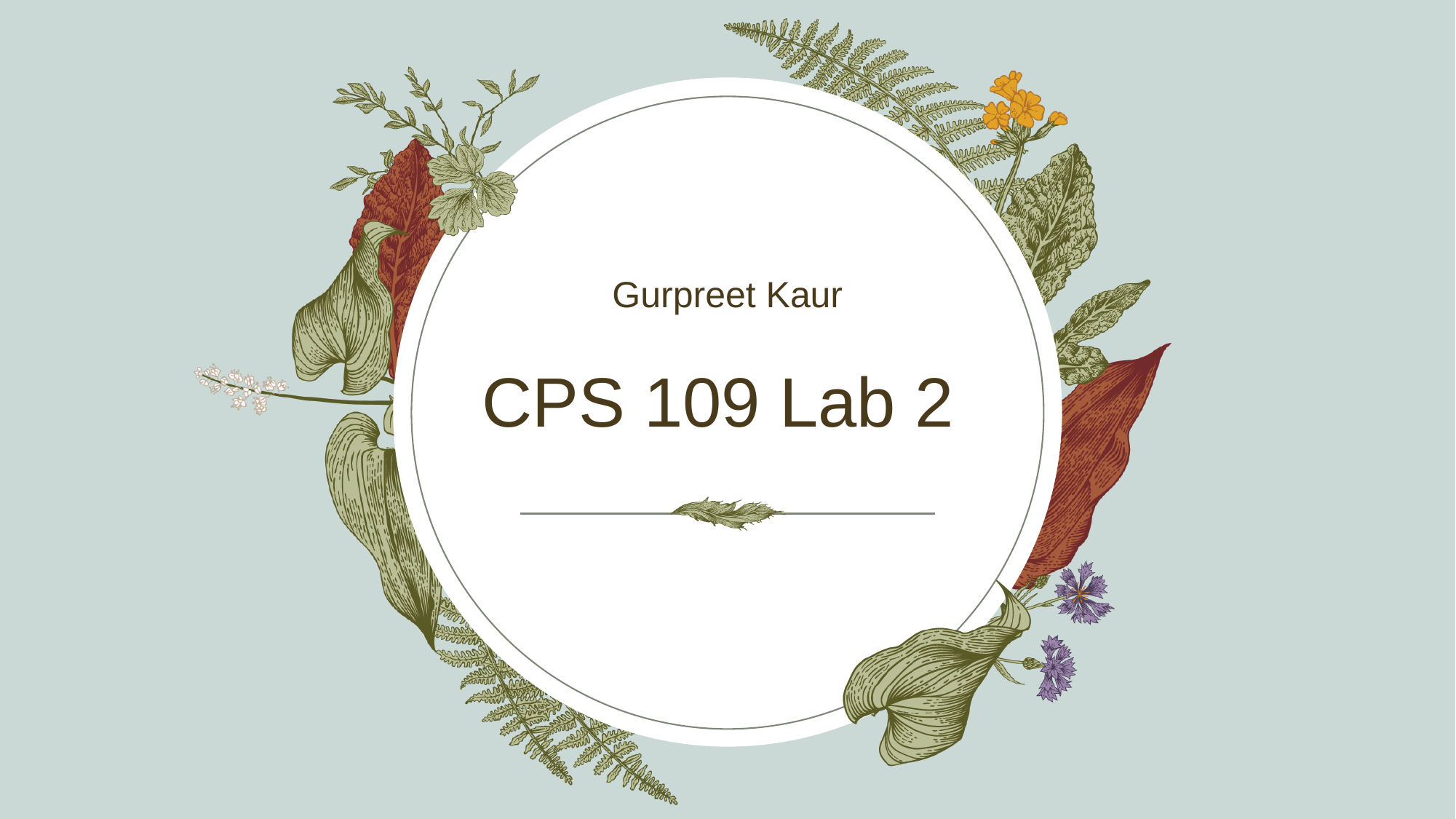

Gurpreet Kaur
# CPS 109 Lab 2